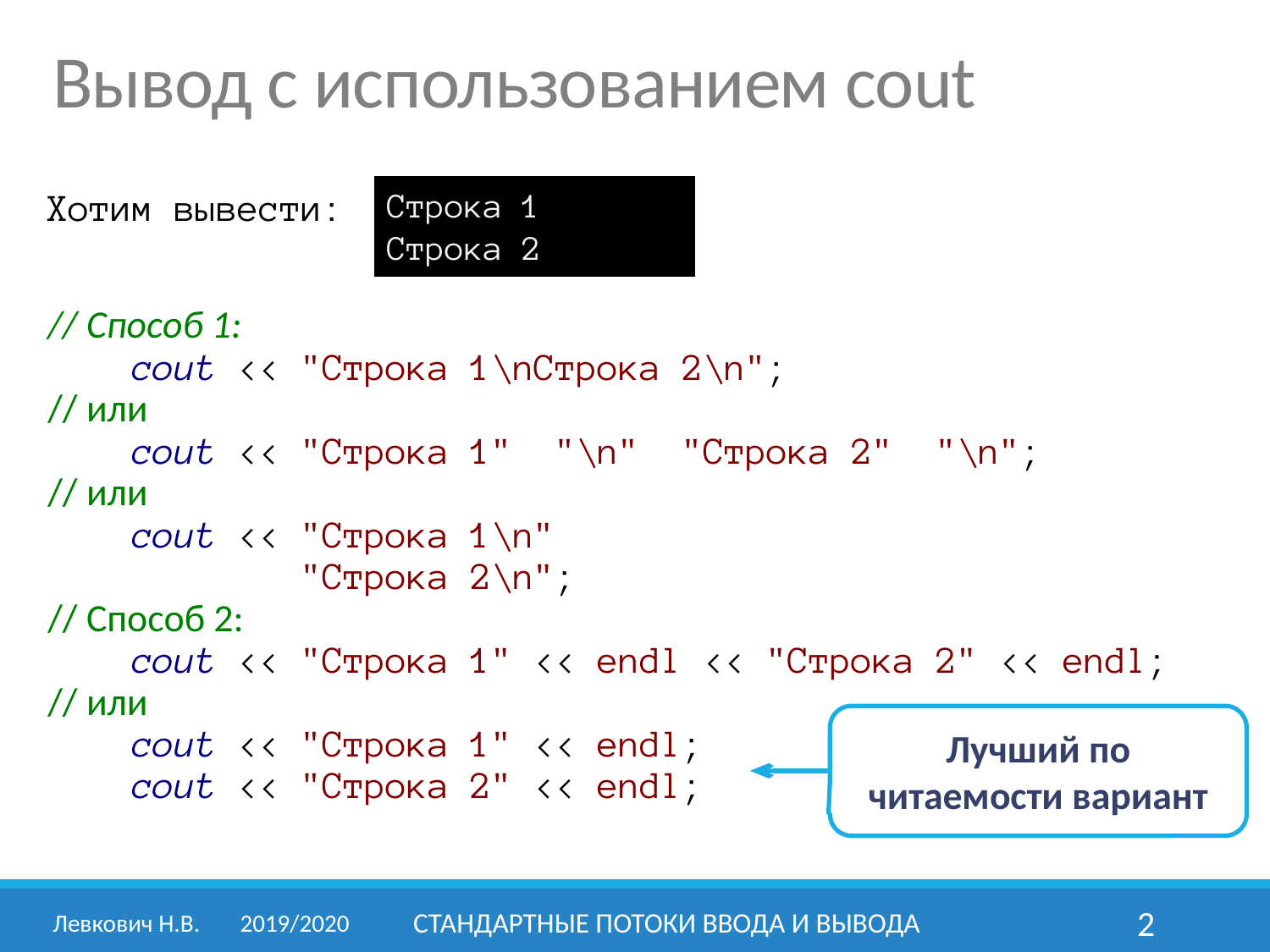

Вывод с использованием cout
Хотим вывести:

// Способ 1:
    cout << "Строка 1\nСтрока 2\n";
// или
    cout << "Строка 1"  "\n"  "Строка 2"  "\n";
// или
    cout << "Строка 1\n"
            "Строка 2\n";
// Способ 2:
    cout << "Строка 1" << endl << "Строка 2" << endl;
// или
    cout << "Строка 1" << endl;
    cout << "Строка 2" << endl;
Строка 1
Строка 2
Лучший по читаемости вариант
Левкович Н.В.	2019/2020
Стандартные потоки ввода и вывода
2